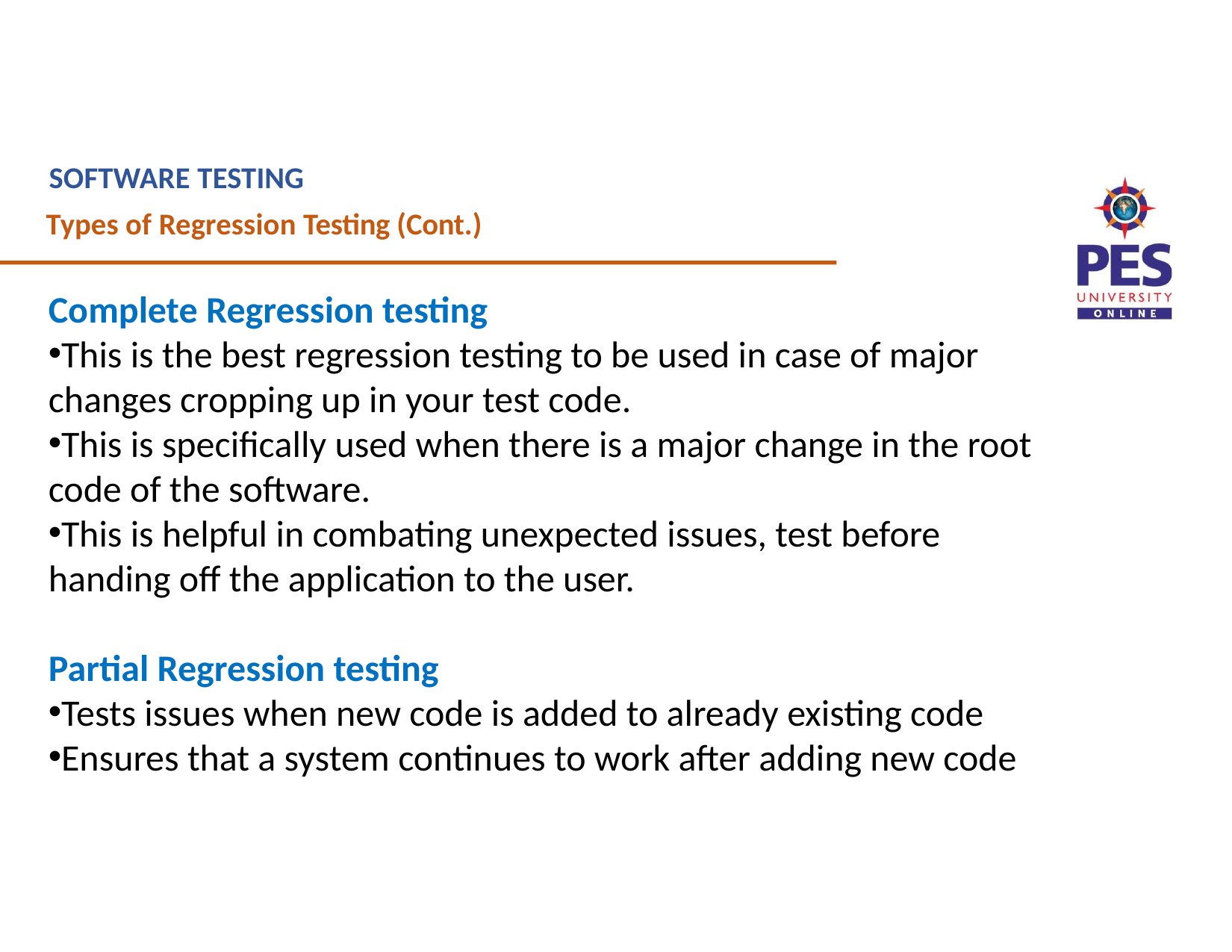

SOFTWARE TESTING
Types of Regression Testing (Cont.)

Complete Regression testing
This is the best regression testing to be used in case of major changes cropping up in your test code.
This is specifically used when there is a major change in the root code of the software.
This is helpful in combating unexpected issues, test before handing off the application to the user.

Partial Regression testing
Tests issues when new code is added to already existing code
Ensures that a system continues to work after adding new code